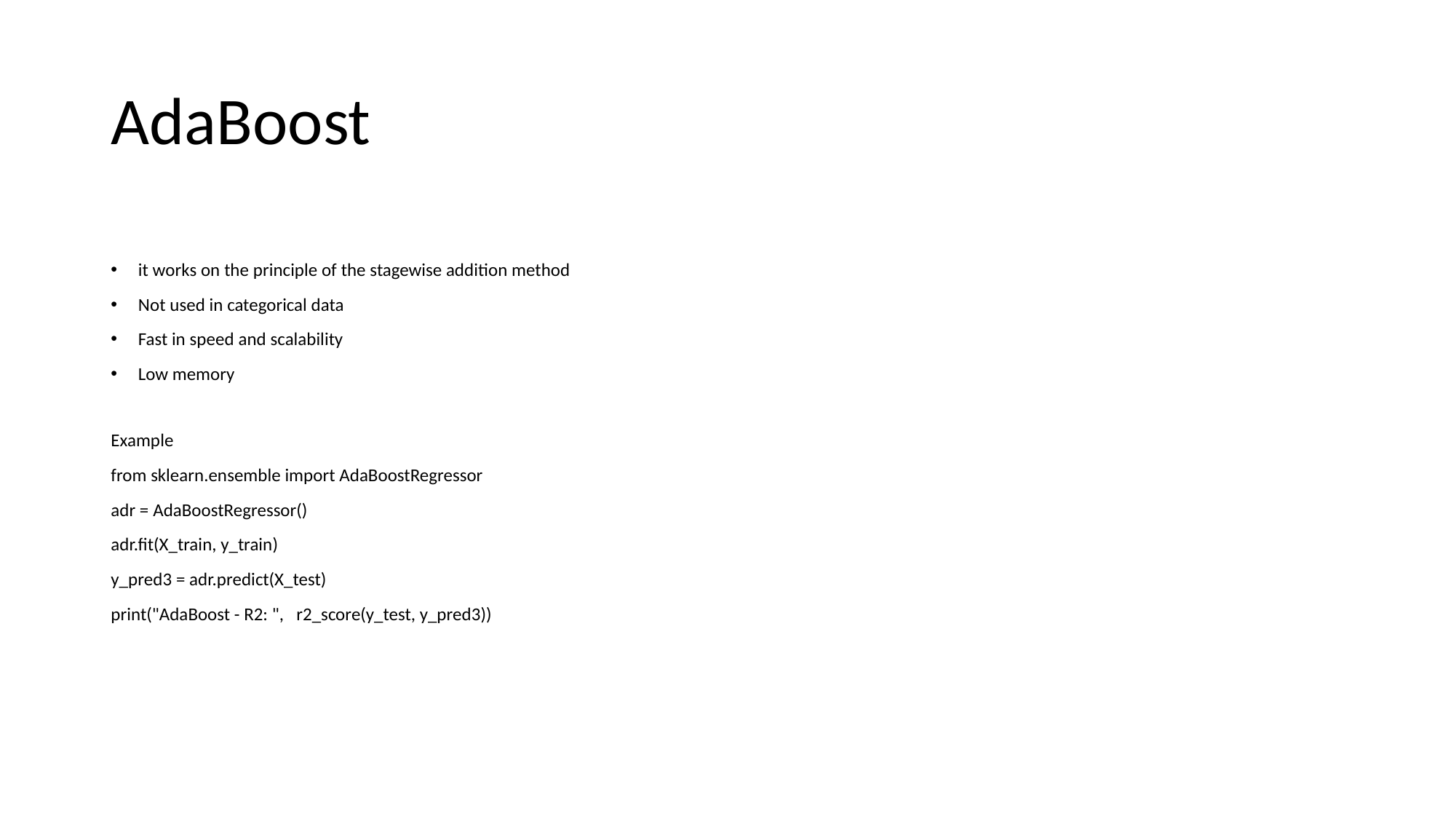

# AdaBoost

it works on the principle of the stagewise addition method
Not used in categorical data
Fast in speed and scalability
Low memory

Example
from sklearn.ensemble import AdaBoostRegressor
adr = AdaBoostRegressor()
adr.fit(X_train, y_train)
y_pred3 = adr.predict(X_test)
print("AdaBoost - R2: ",   r2_score(y_test, y_pred3))